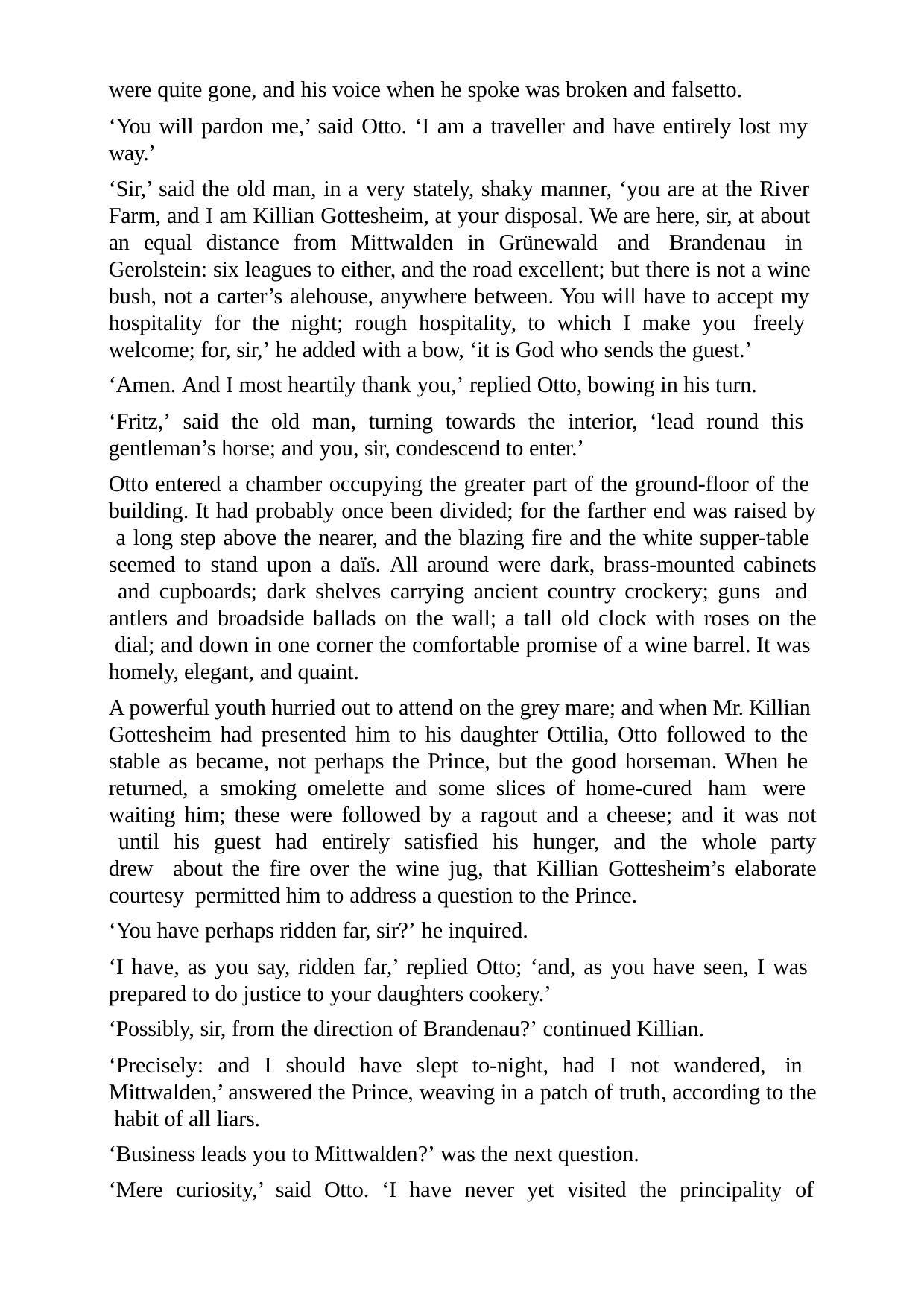

were quite gone, and his voice when he spoke was broken and falsetto.
‘You will pardon me,’ said Otto. ‘I am a traveller and have entirely lost my  way.’
‘Sir,’ said the old man, in a very stately, shaky manner, ‘you are at the River  Farm, and I am Killian Gottesheim, at your disposal. We are here, sir, at about  an equal distance from Mittwalden in Grünewald and Brandenau in  Gerolstein: six leagues to either, and the road excellent; but there is not a wine  bush, not a carter’s alehouse, anywhere between. You will have to accept my  hospitality for the night; rough hospitality, to which I make you freely  welcome; for, sir,’ he added with a bow, ‘it is God who sends the guest.’
‘Amen. And I most heartily thank you,’ replied Otto, bowing in his turn.
‘Fritz,’ said the old man, turning towards the interior, ‘lead round this  gentleman’s horse; and you, sir, condescend to enter.’
Otto entered a chamber occupying the greater part of the ground-floor of the  building. It had probably once been divided; for the farther end was raised by  a long step above the nearer, and the blazing fire and the white supper-table  seemed to stand upon a daïs. All around were dark, brass-mounted cabinets  and cupboards; dark shelves carrying ancient country crockery; guns and  antlers and broadside ballads on the wall; a tall old clock with roses on the  dial; and down in one corner the comfortable promise of a wine barrel. It was  homely, elegant, and quaint.
A powerful youth hurried out to attend on the grey mare; and when Mr. Killian  Gottesheim had presented him to his daughter Ottilia, Otto followed to the  stable as became, not perhaps the Prince, but the good horseman. When he  returned, a smoking omelette and some slices of home-cured ham were  waiting him; these were followed by a ragout and a cheese; and it was not  until his guest had entirely satisfied his hunger, and the whole party drew  about the fire over the wine jug, that Killian Gottesheim’s elaborate courtesy  permitted him to address a question to the Prince.
‘You have perhaps ridden far, sir?’ he inquired.
‘I have, as you say, ridden far,’ replied Otto; ‘and, as you have seen, I was  prepared to do justice to your daughters cookery.’
‘Possibly, sir, from the direction of Brandenau?’ continued Killian.
‘Precisely: and I should have slept to-night, had I not wandered, in  Mittwalden,’ answered the Prince, weaving in a patch of truth, according to the  habit of all liars.
‘Business leads you to Mittwalden?’ was the next question.
‘Mere curiosity,’ said Otto. ‘I have never yet visited the principality of